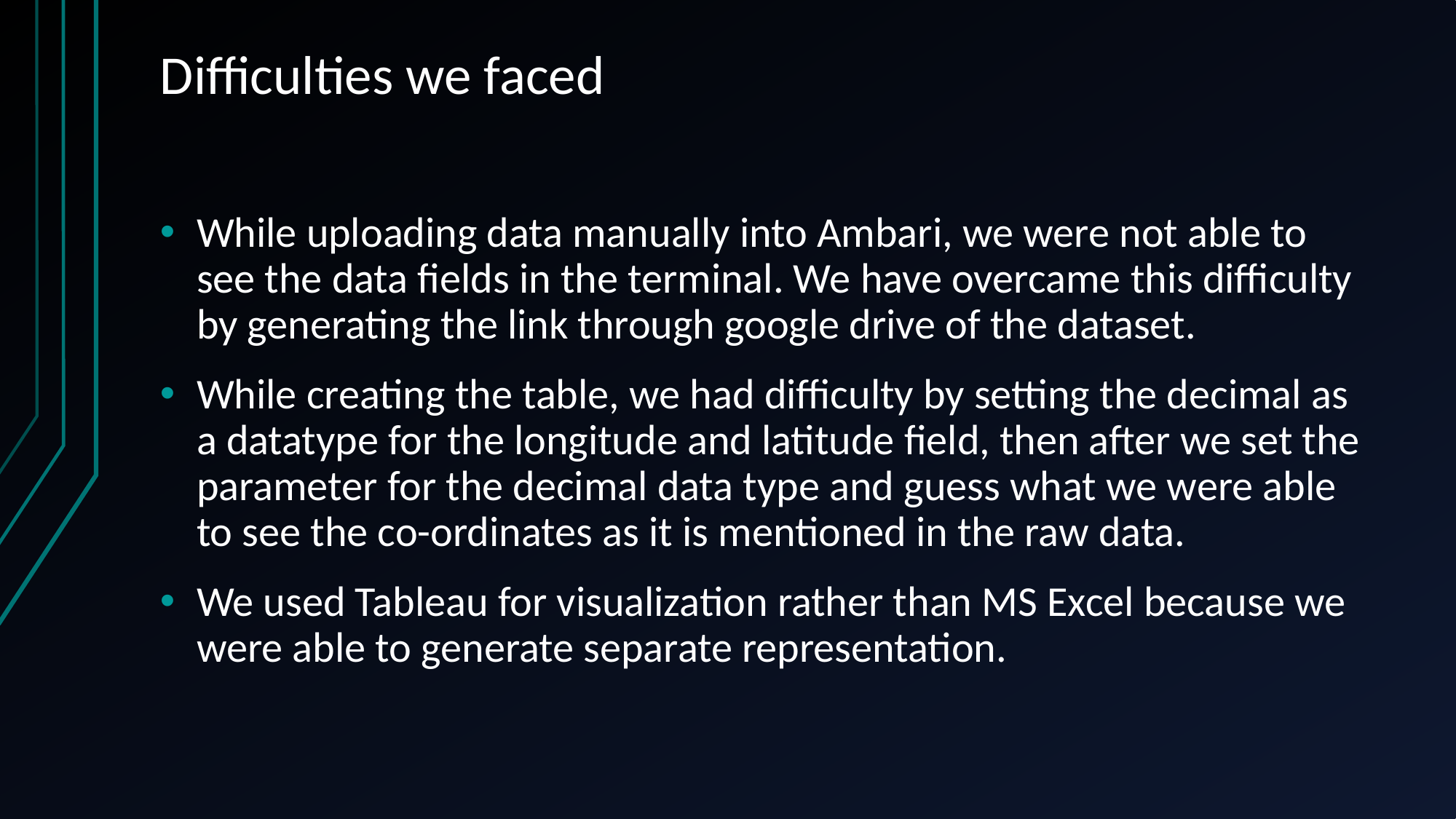

# Difficulties we faced
While uploading data manually into Ambari, we were not able to see the data fields in the terminal. We have overcame this difficulty by generating the link through google drive of the dataset.
While creating the table, we had difficulty by setting the decimal as a datatype for the longitude and latitude field, then after we set the parameter for the decimal data type and guess what we were able to see the co-ordinates as it is mentioned in the raw data.
We used Tableau for visualization rather than MS Excel because we were able to generate separate representation.